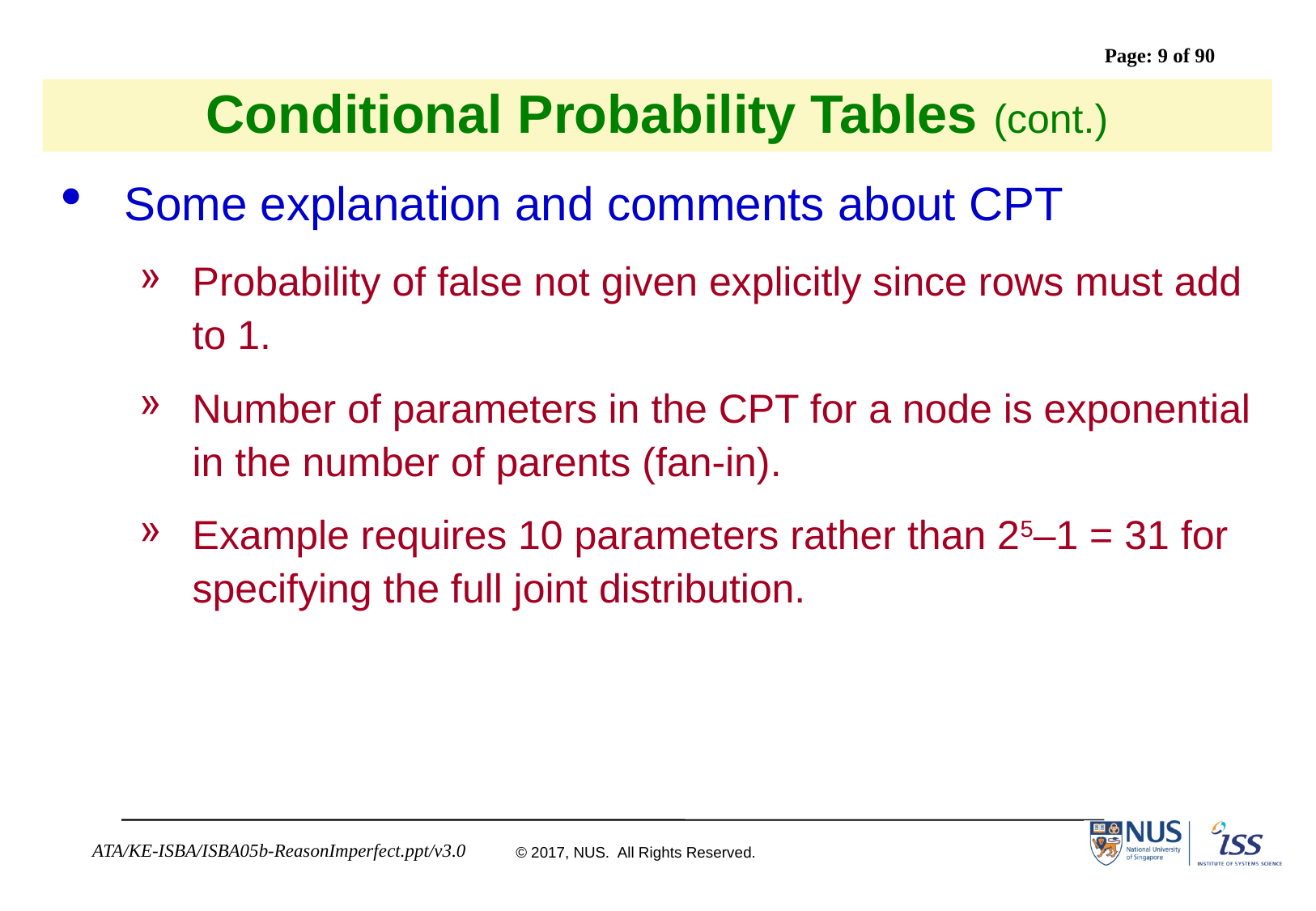

# Conditional Probability Tables (cont.)
Some explanation and comments about CPT
Probability of false not given explicitly since rows must add to 1.
Number of parameters in the CPT for a node is exponential in the number of parents (fan-in).
Example requires 10 parameters rather than 25–1 = 31 for specifying the full joint distribution.